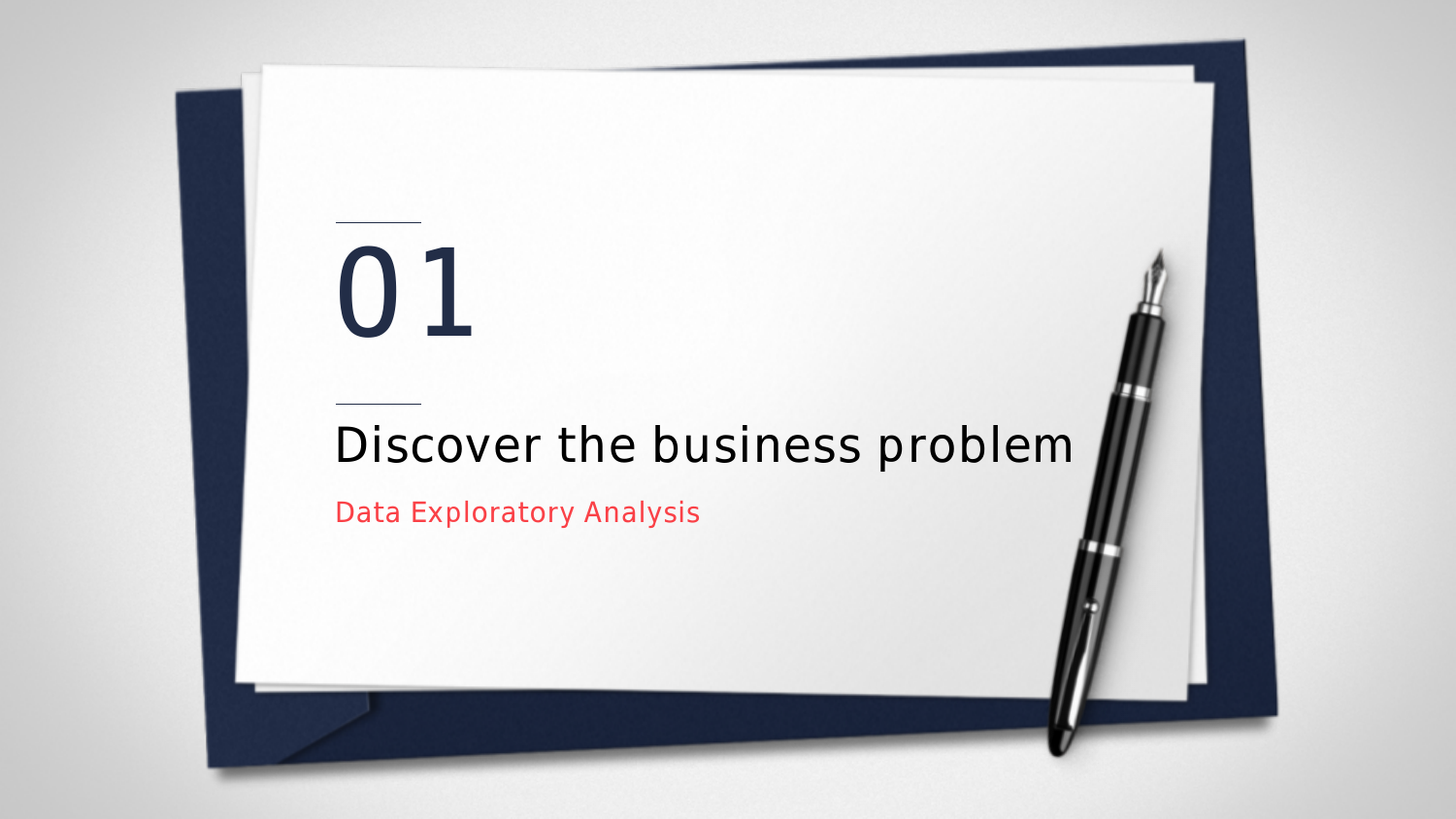

01
Discover the business problem
Data Exploratory Analysis